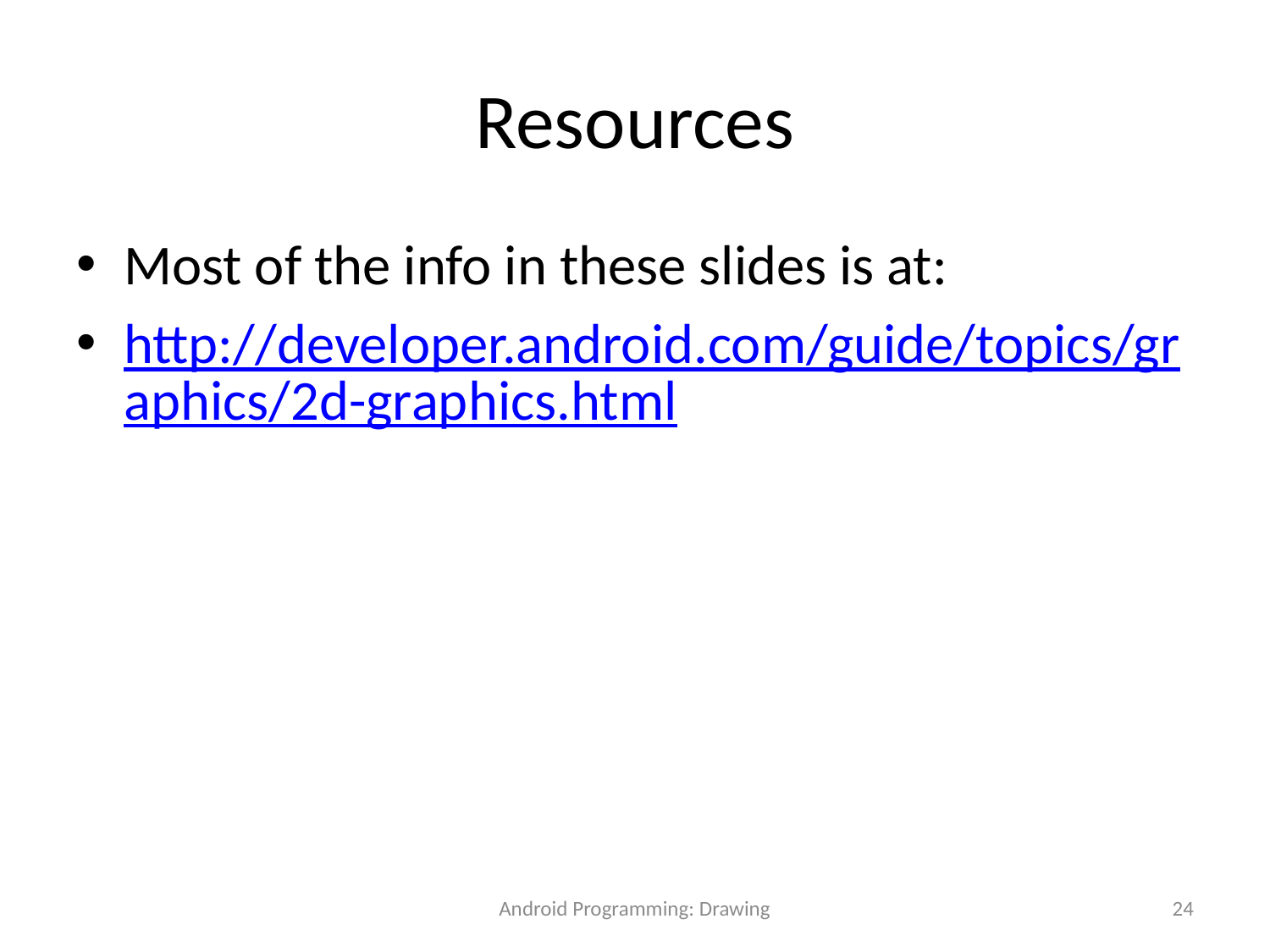

# Resources
Most of the info in these slides is at:
http://developer.android.com/guide/topics/graphics/2d-graphics.html
Android Programming: Drawing
24